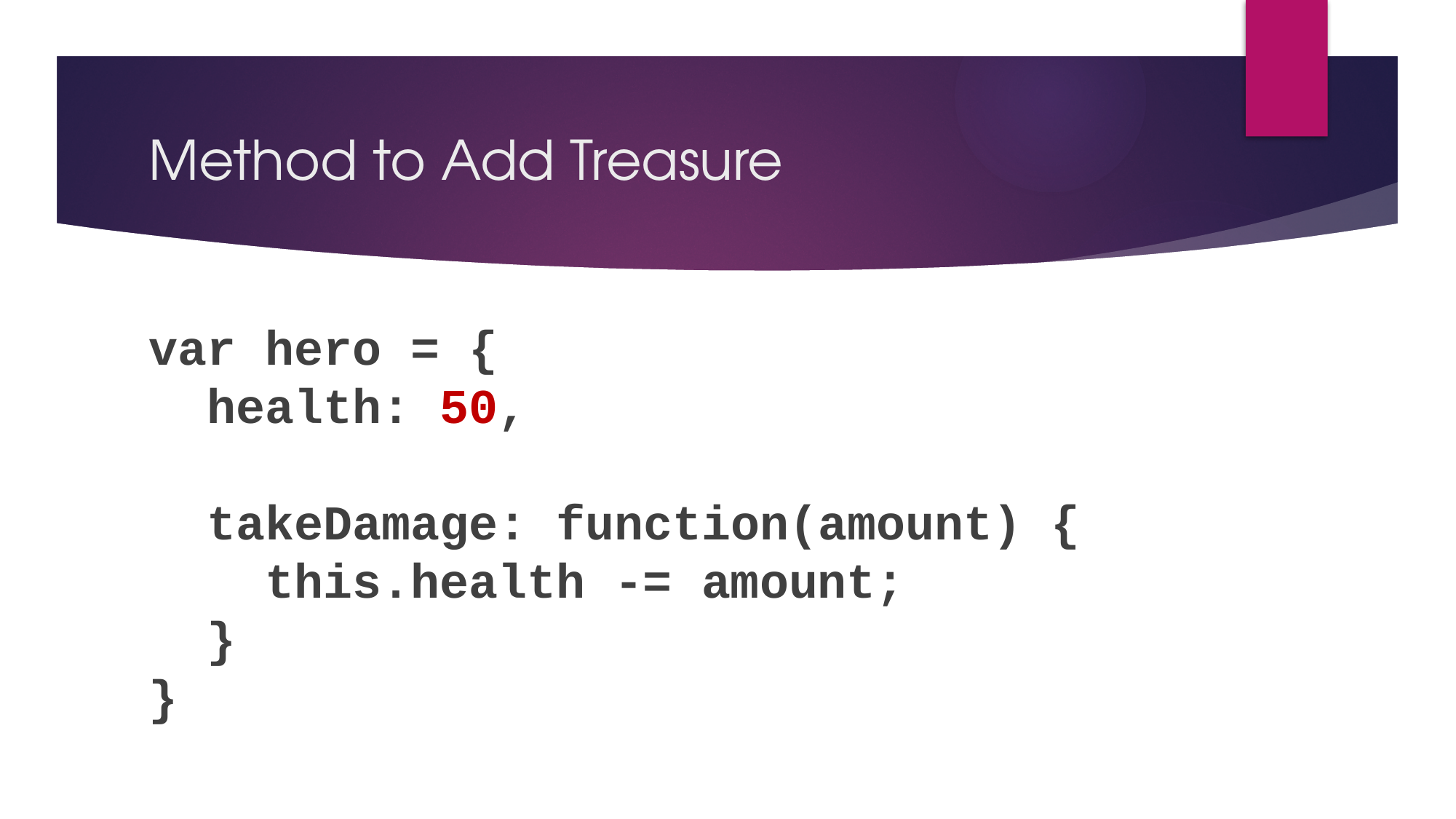

# Method to Add Treasure
var hero = {
  health: 50,

  takeDamage: function(amount) {
    this.health -= amount;
  }
}